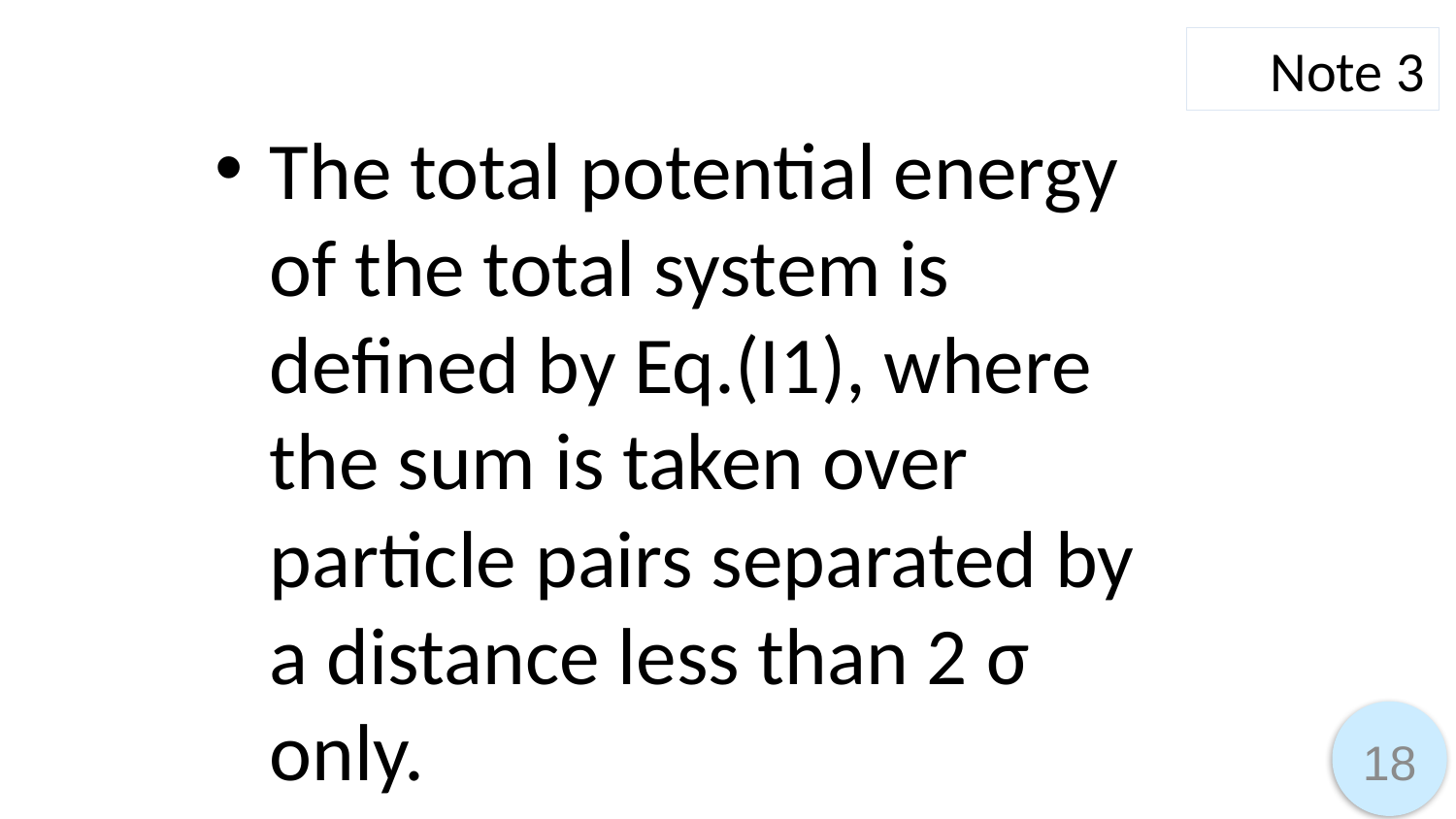

Note 3
The total potential energy of the total system is defined by Eq.(I1), where the sum is taken over particle pairs separated by a distance less than 2 σ only.
18